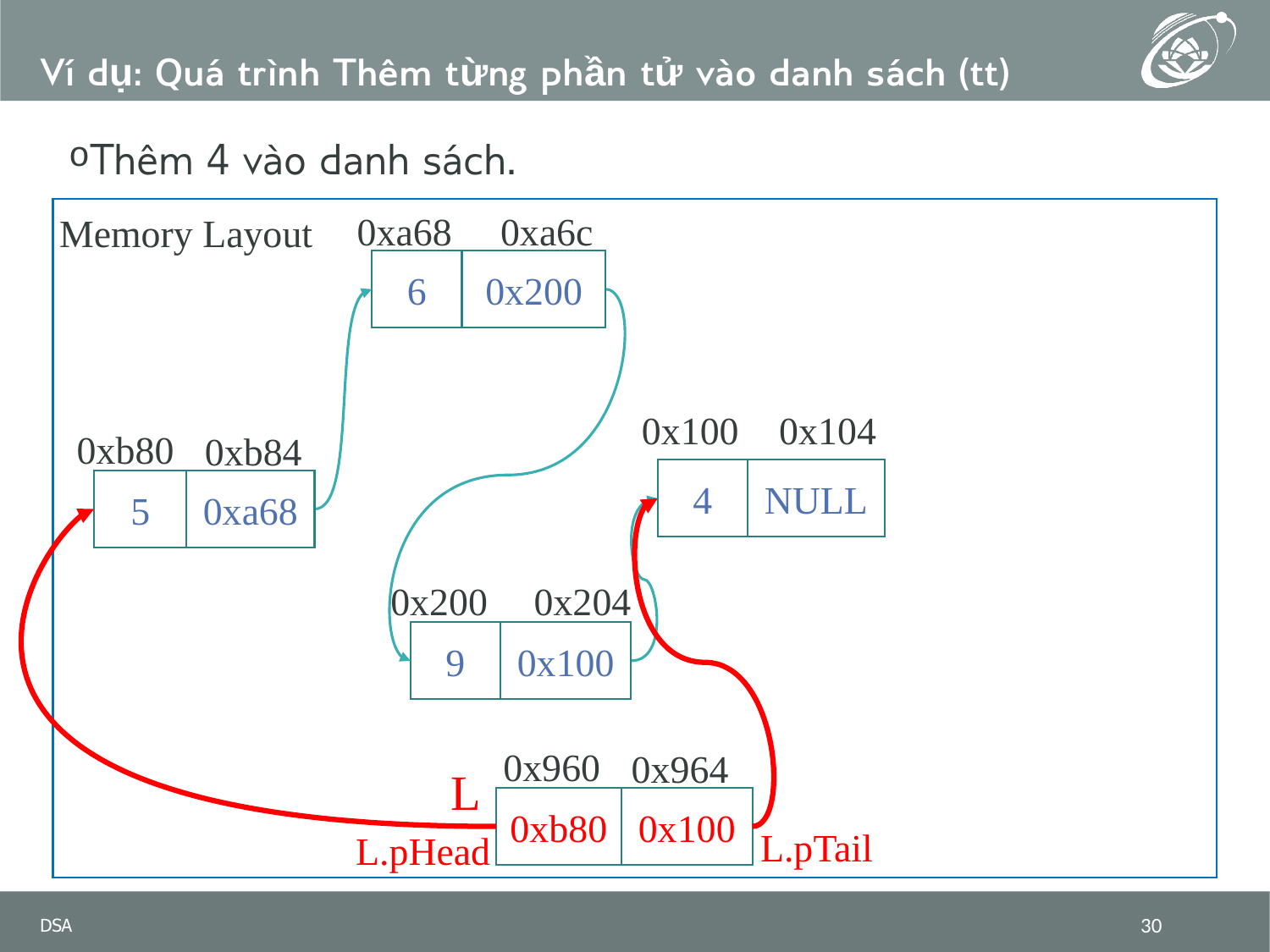

# Ví dụ: Quá trình Thêm từng phần tử vào danh sách (tt)
Thêm 4 vào danh sách.
0xa68
0xa6c

Memory Layout
6
0x200
0x100
0x104
0xb80
0xb84
4
NULL
5
0xa68
0x200
0x204
9
0x100
0x960
0x964
L
0xb80
0x100
L.pTail
L.pHead
DSA
30